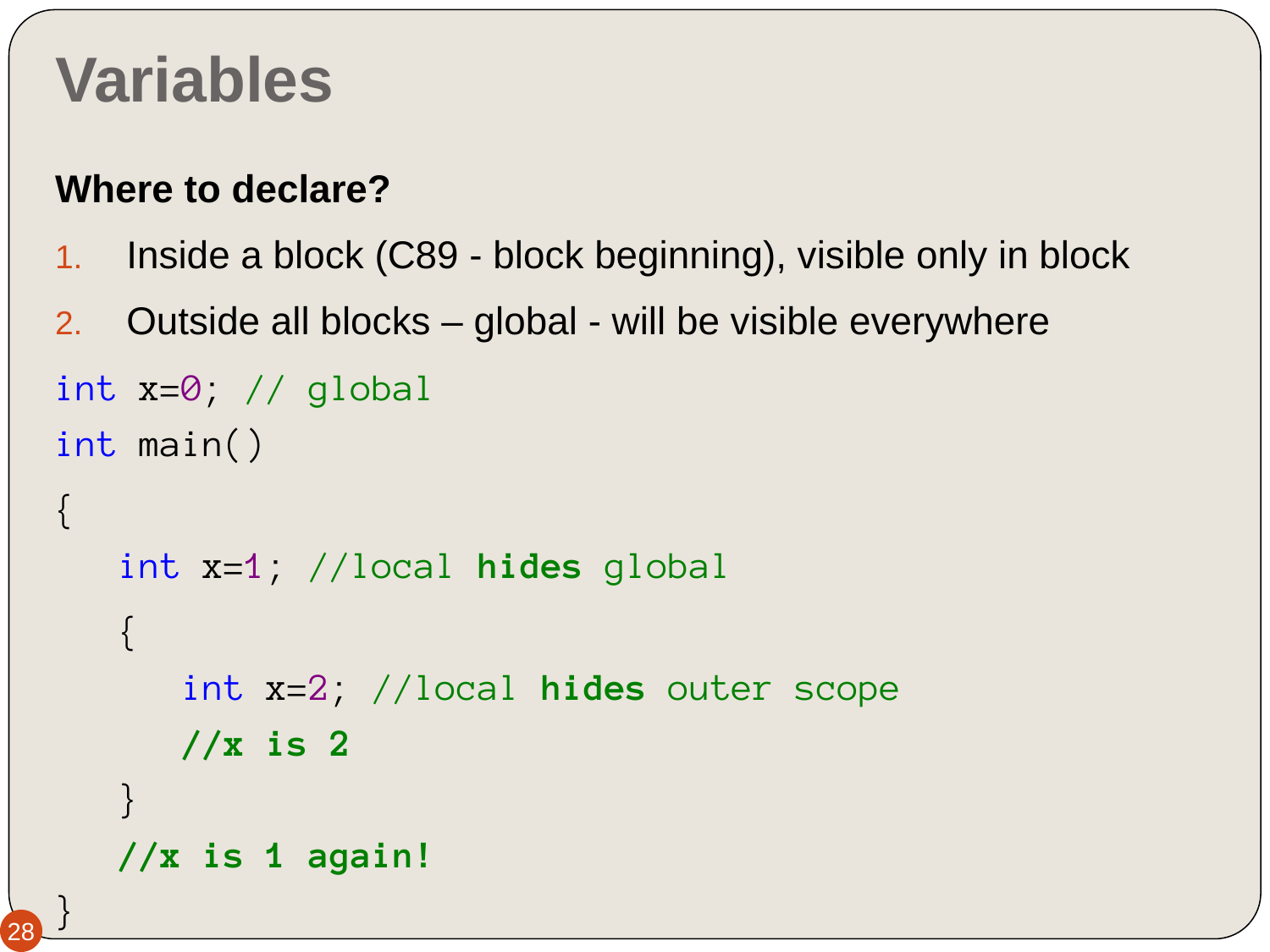

# Variables
Where to declare?
Inside a block (C89 - block beginning), visible only in block
Outside all blocks – global - will be visible everywhere
int x=0; // global
int main()
{
   int x=1; //local hides global
   {
      int x=2; //local hides outer scope
      //x is 2
   }
   //x is 1 again!
}
28